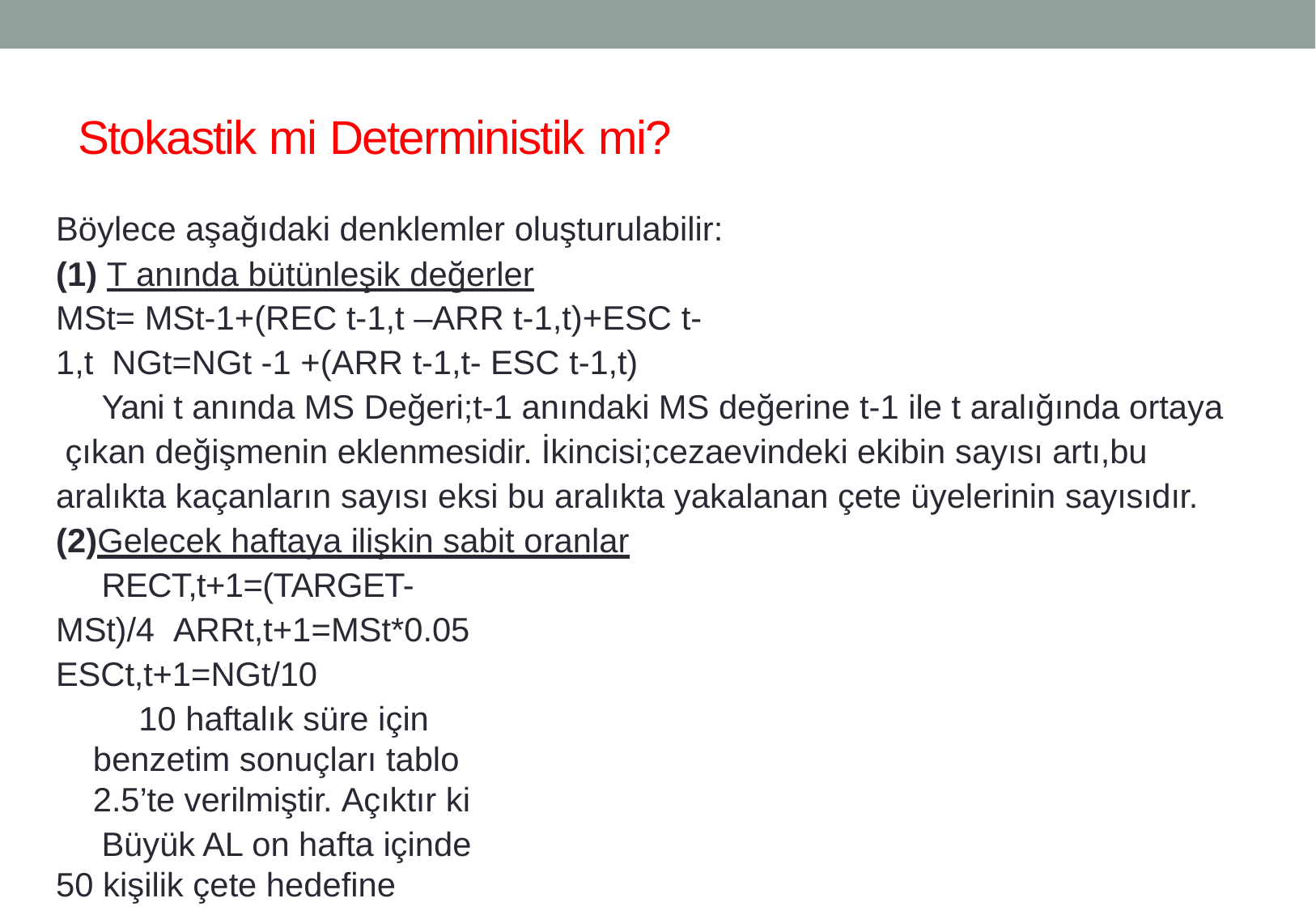

# Stokastik mi Deterministik mi?
Böylece aşağıdaki denklemler oluşturulabilir:
(1) T anında bütünleşik değerler
MSt= MSt-1+(REC t-1,t –ARR t-1,t)+ESC t-1,t  NGt=NGt -1 +(ARR t-1,t- ESC t-1,t)
Yani t anında MS Değeri;t-1 anındaki MS değerine t-1 ile t aralığında ortaya  çıkan değişmenin eklenmesidir. İkincisi;cezaevindeki ekibin sayısı artı,bu  aralıkta kaçanların sayısı eksi bu aralıkta yakalanan çete üyelerinin sayısıdır.  (2)Gelecek haftaya ilişkin sabit oranlar
RECT,t+1=(TARGET- MSt)/4  ARRt,t+1=MSt*0.05  ESCt,t+1=NGt/10
10 haftalık süre için benzetim sonuçları tablo 2.5’te verilmiştir. Açıktır ki
Büyük AL on hafta içinde 50 kişilik çete hedefine ulaşamayacaktır